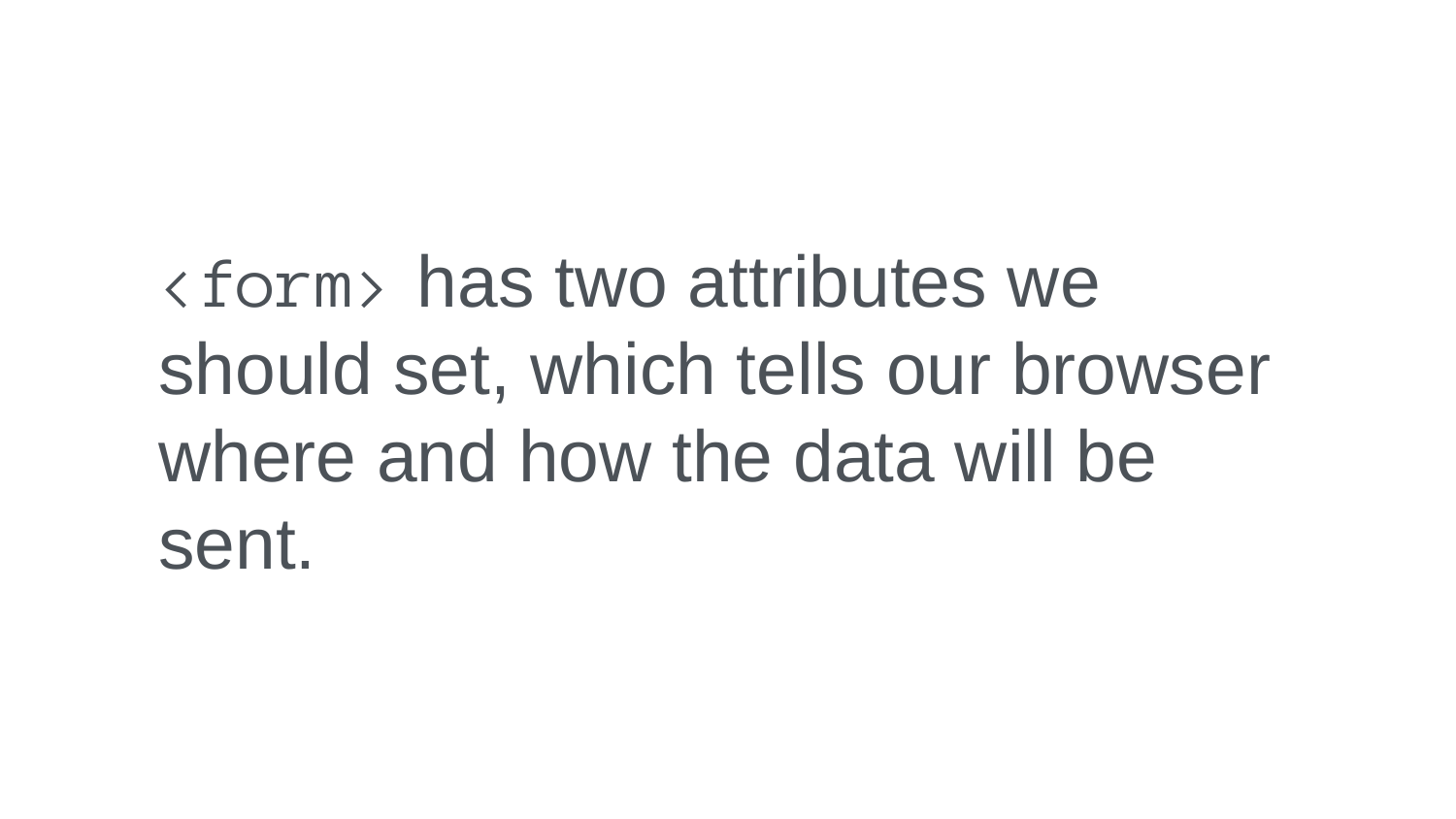

<form> has two attributes we should set, which tells our browser where and how the data will be sent.